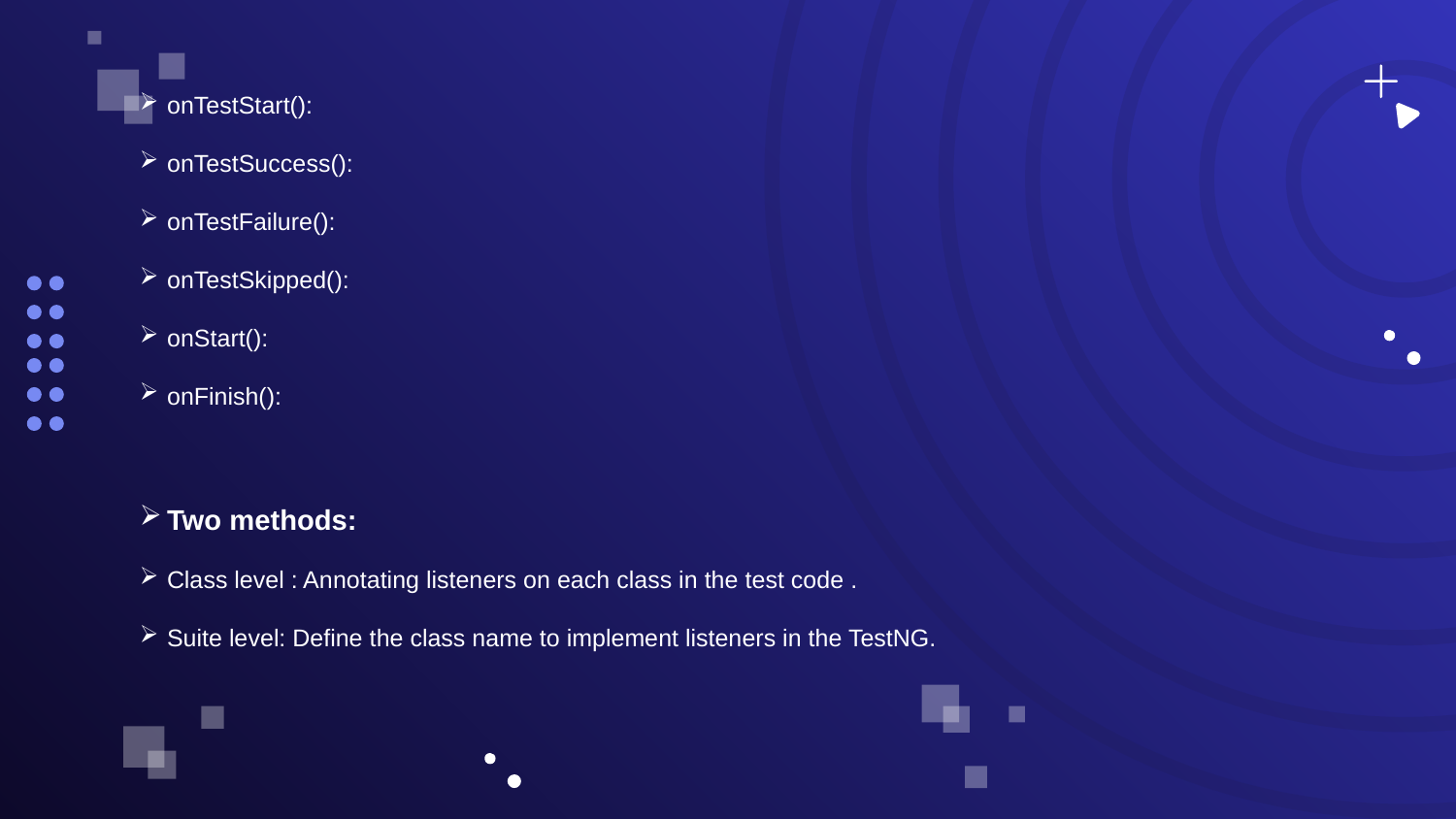

onTestStart():
onTestSuccess():
onTestFailure():
onTestSkipped():
onStart():
onFinish():

Two methods:
Class level : Annotating listeners on each class in the test code .
Suite level: Define the class name to implement listeners in the TestNG.